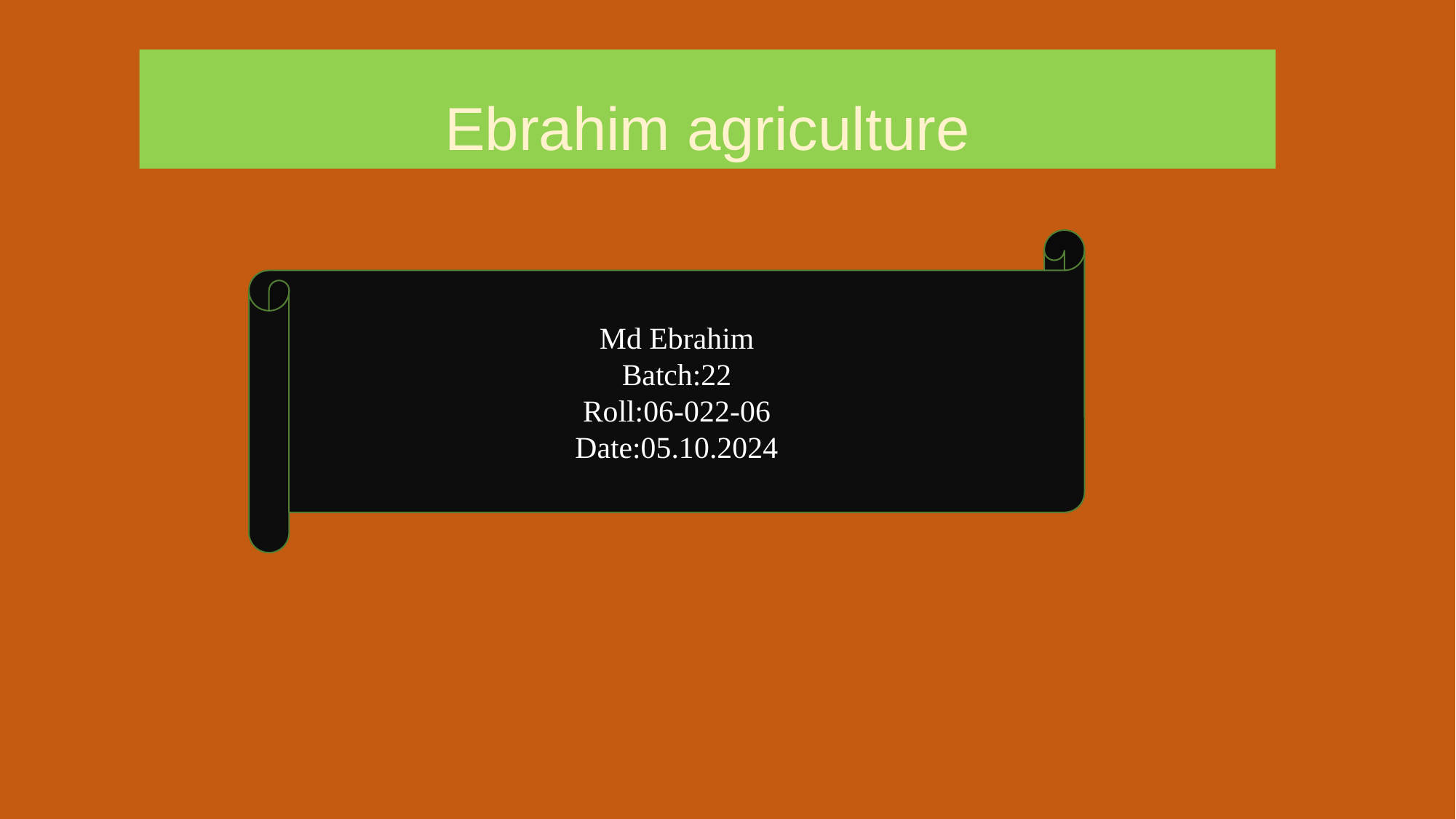

# Ebrahim agriculture
Md Ebrahim
Batch:22
Roll:06-022-06
Date:05.10.2024